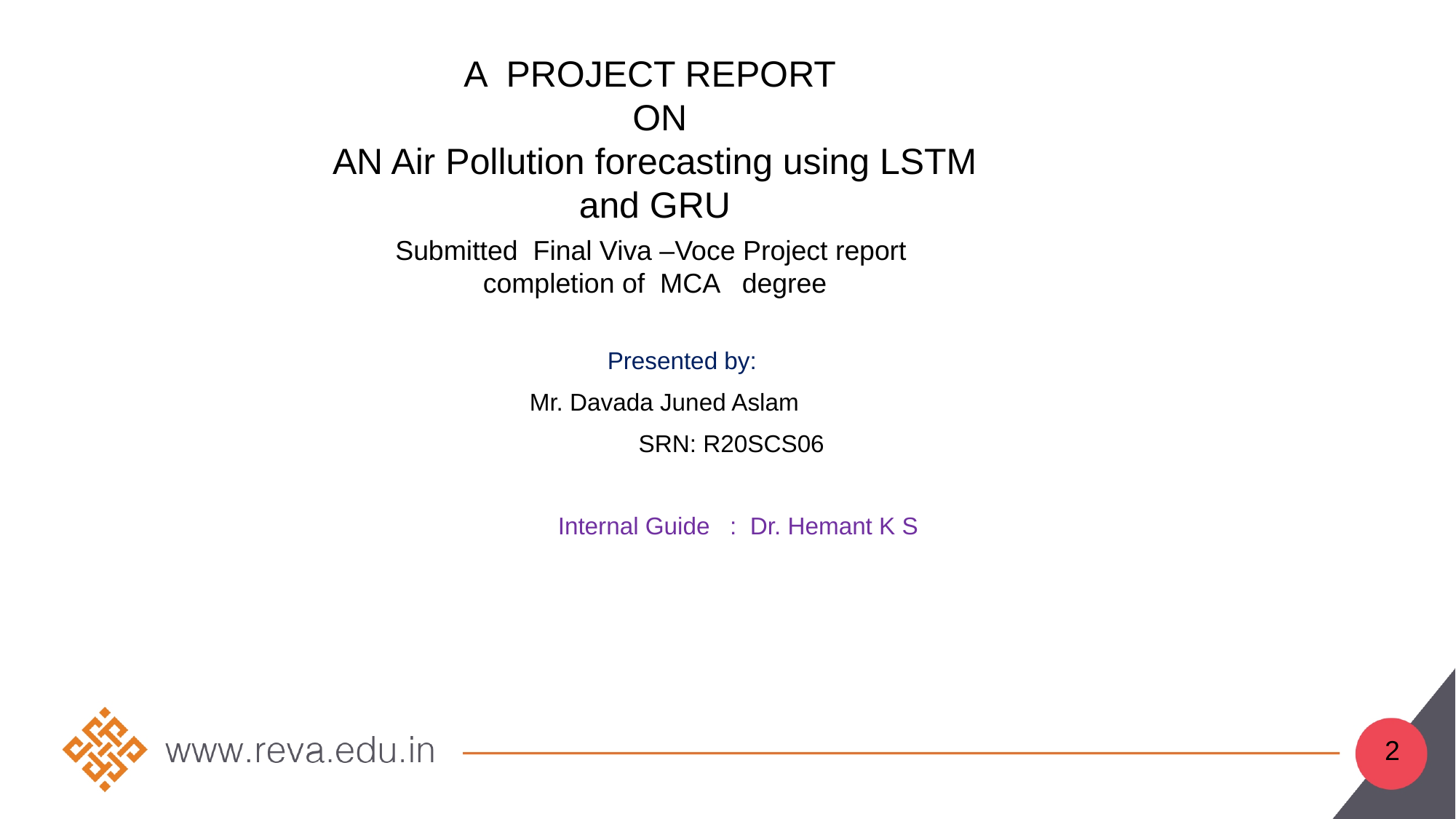

A  PROJECT REPORT
 ON
AN Air Pollution forecasting using LSTM and GRU
Submitted  Final Viva –Voce Project report  completion of  MCA   degree
Presented by:
                          Mr. Davada Juned Aslam
                                              SRN: R20SCS06

                                  Internal Guide   :  Dr. Hemant K S
2